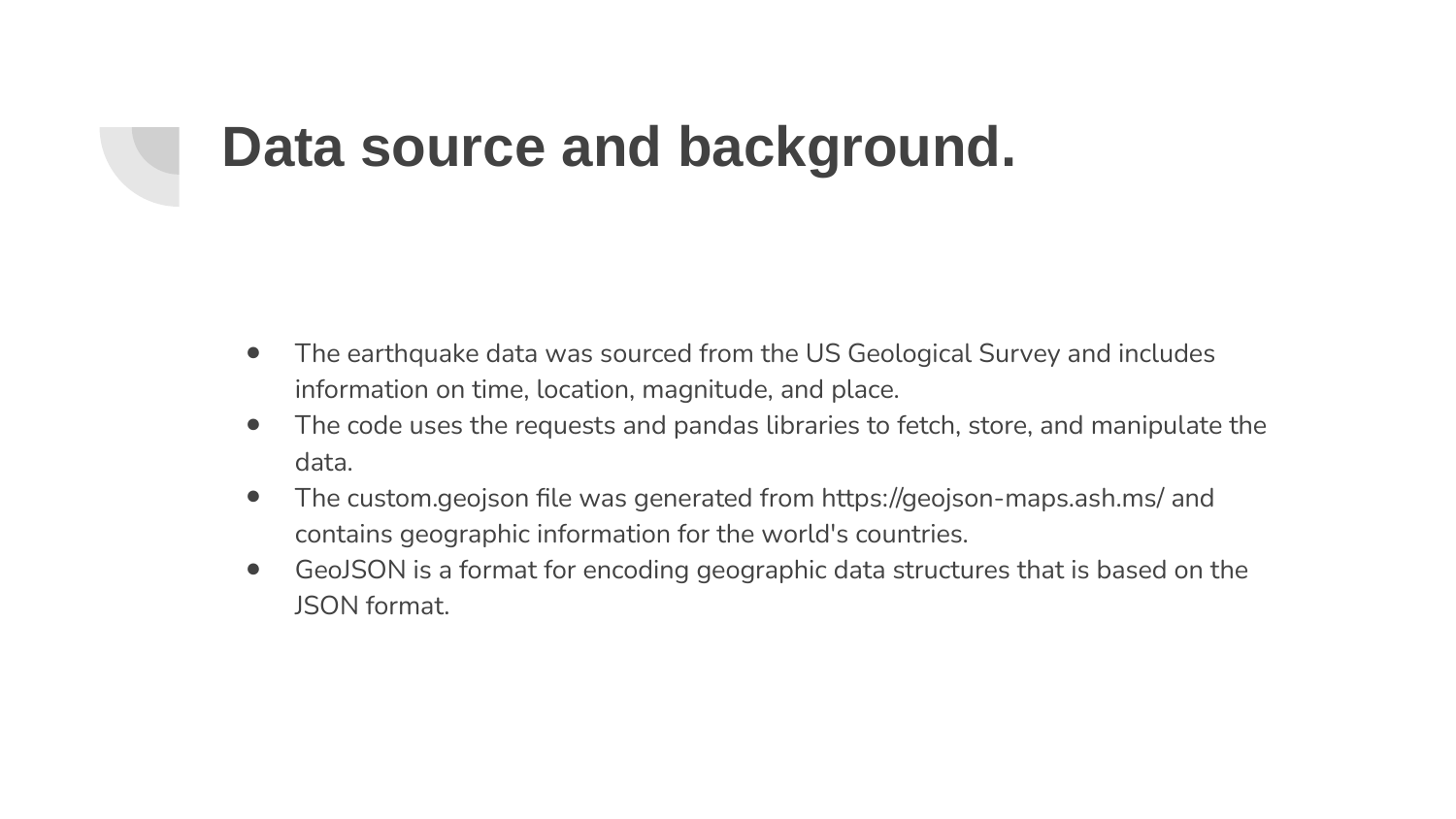

# Data source and background.
The earthquake data was sourced from the US Geological Survey and includes information on time, location, magnitude, and place.
The code uses the requests and pandas libraries to fetch, store, and manipulate the data.
The custom.geojson file was generated from https://geojson-maps.ash.ms/ and contains geographic information for the world's countries.
GeoJSON is a format for encoding geographic data structures that is based on the JSON format.